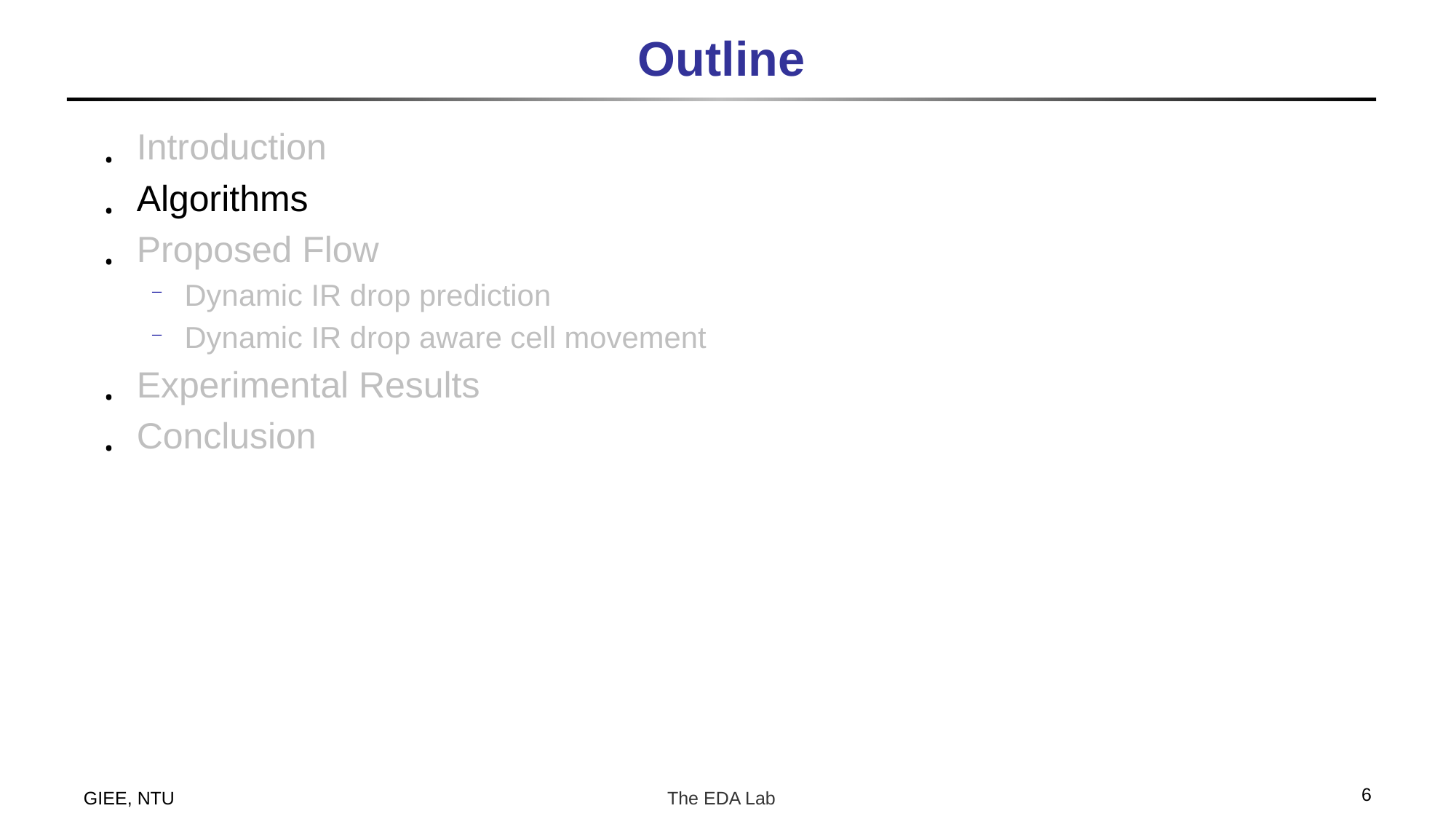

# Outline
Introduction
Algorithms
Proposed Flow
Dynamic IR drop prediction
Dynamic IR drop aware cell movement
Experimental Results
Conclusion
6
GIEE, NTU